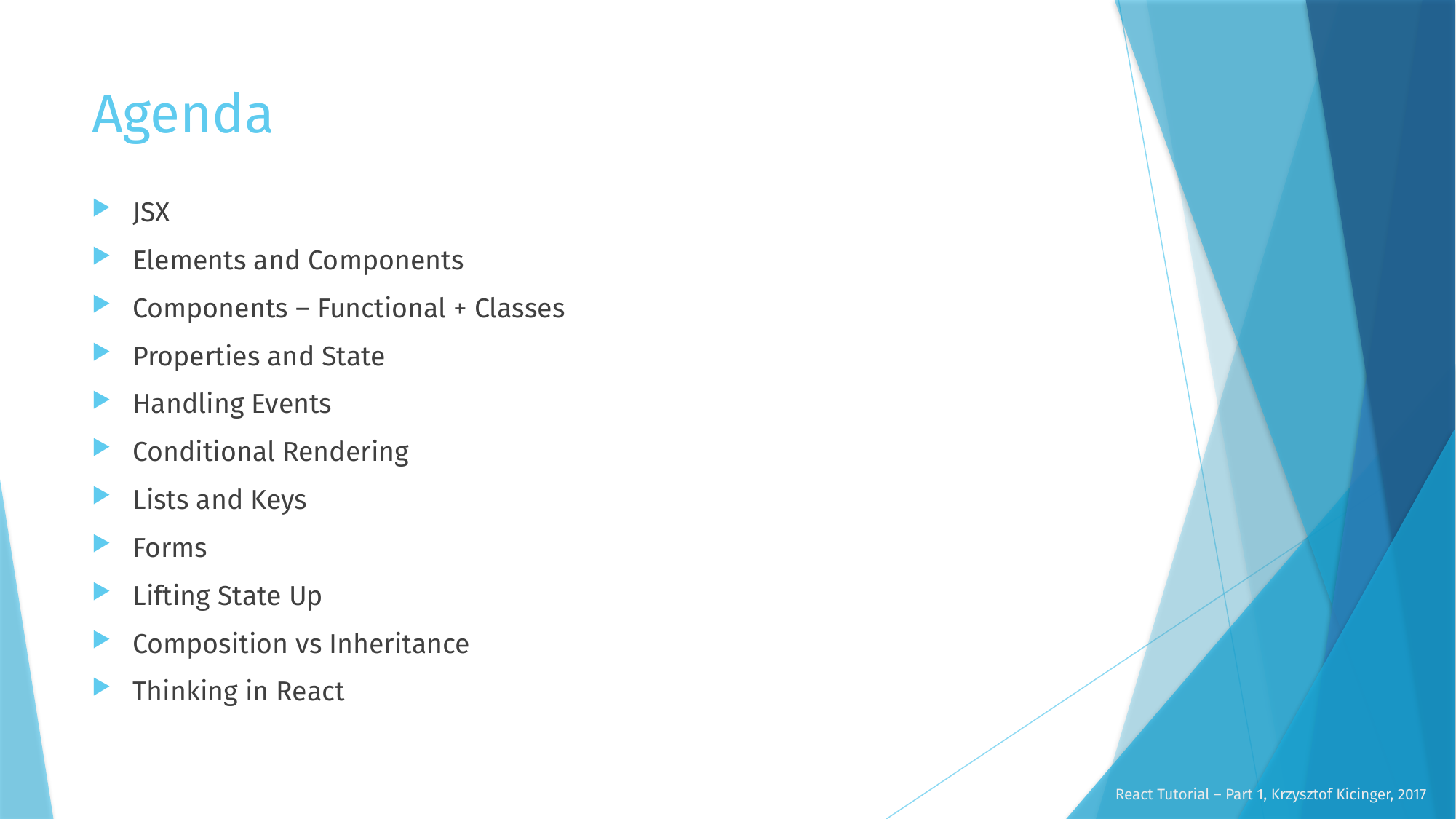

# Agenda
JSX
Elements and Components
Components – Functional + Classes
Properties and State
Handling Events
Conditional Rendering
Lists and Keys
Forms
Lifting State Up
Composition vs Inheritance
Thinking in React

React Tutorial – Part 1, Krzysztof Kicinger, 2017